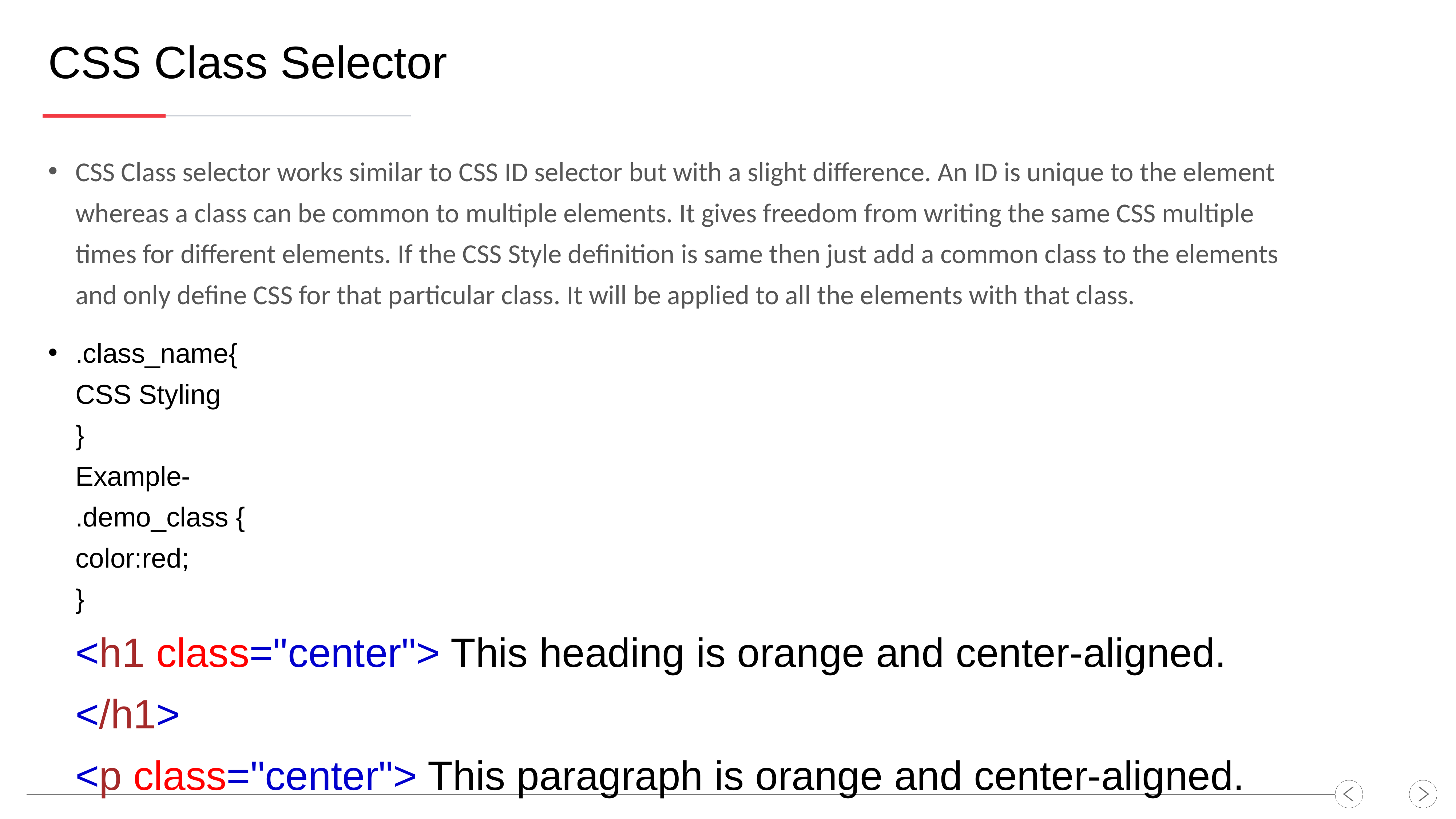

CSS Class Selector
CSS Class selector works similar to CSS ID selector but with a slight difference. An ID is unique to the element whereas a class can be common to multiple elements. It gives freedom from writing the same CSS multiple times for different elements. If the CSS Style definition is same then just add a common class to the elements and only define CSS for that particular class. It will be applied to all the elements with that class.
.class_name{
CSS Styling
}
Example-
.demo_class {
color:red;
}
<h1 class="center"> This heading is orange and center-aligned. </h1>
<p class="center"> This paragraph is orange and center-aligned. </p>